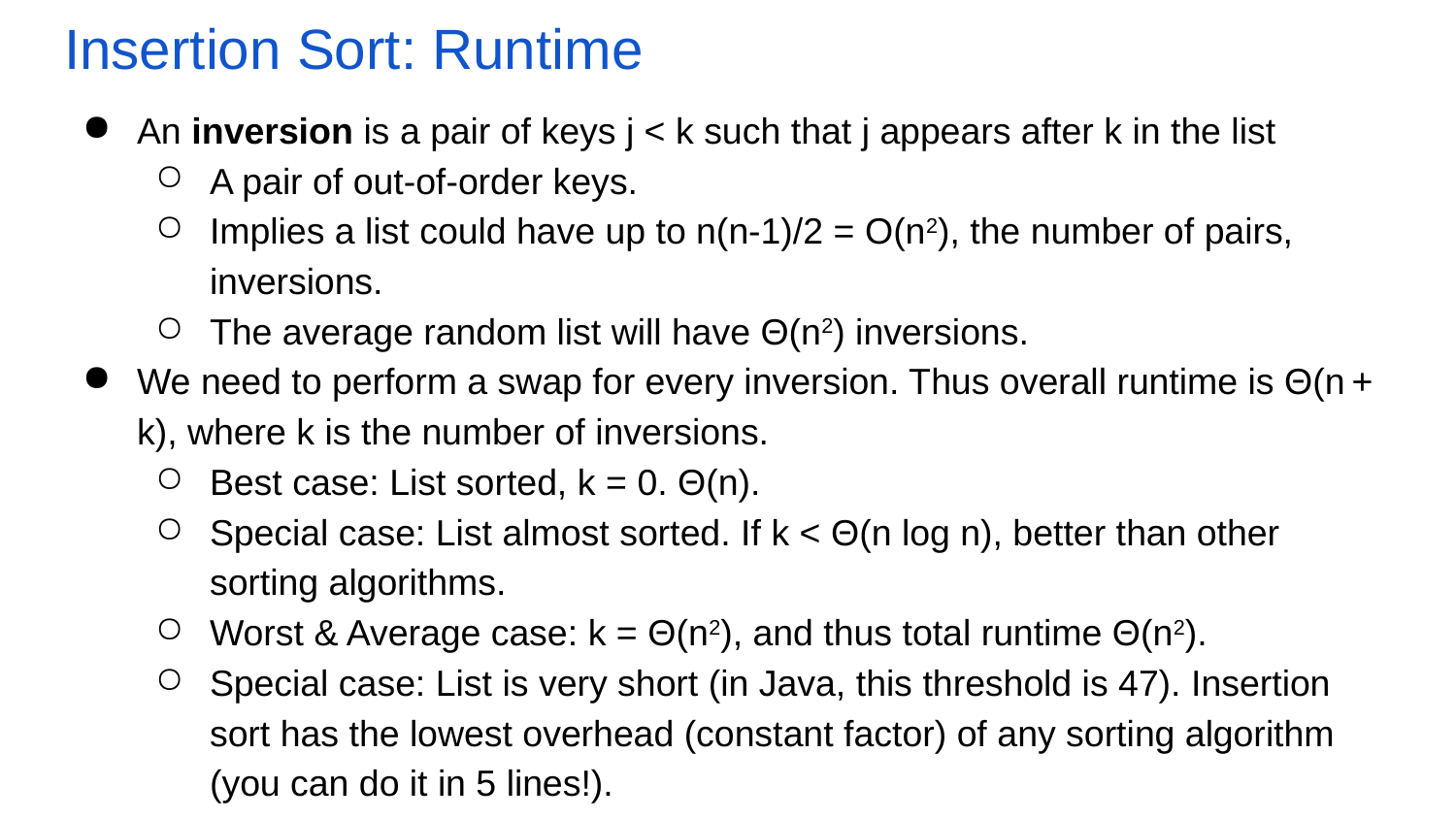

# Insertion Sort: Runtime
An inversion is a pair of keys j < k such that j appears after k in the list
A pair of out-of-order keys.
Implies a list could have up to n(n-1)/2 = O(n2), the number of pairs, inversions.
The average random list will have Θ(n2) inversions.
We need to perform a swap for every inversion. Thus overall runtime is Θ(n + k), where k is the number of inversions.
Best case: List sorted, k = 0. Θ(n).
Special case: List almost sorted. If k < Θ(n log n), better than other sorting algorithms.
Worst & Average case: k = Θ(n2), and thus total runtime Θ(n2).
Special case: List is very short (in Java, this threshold is 47). Insertion sort has the lowest overhead (constant factor) of any sorting algorithm (you can do it in 5 lines!).